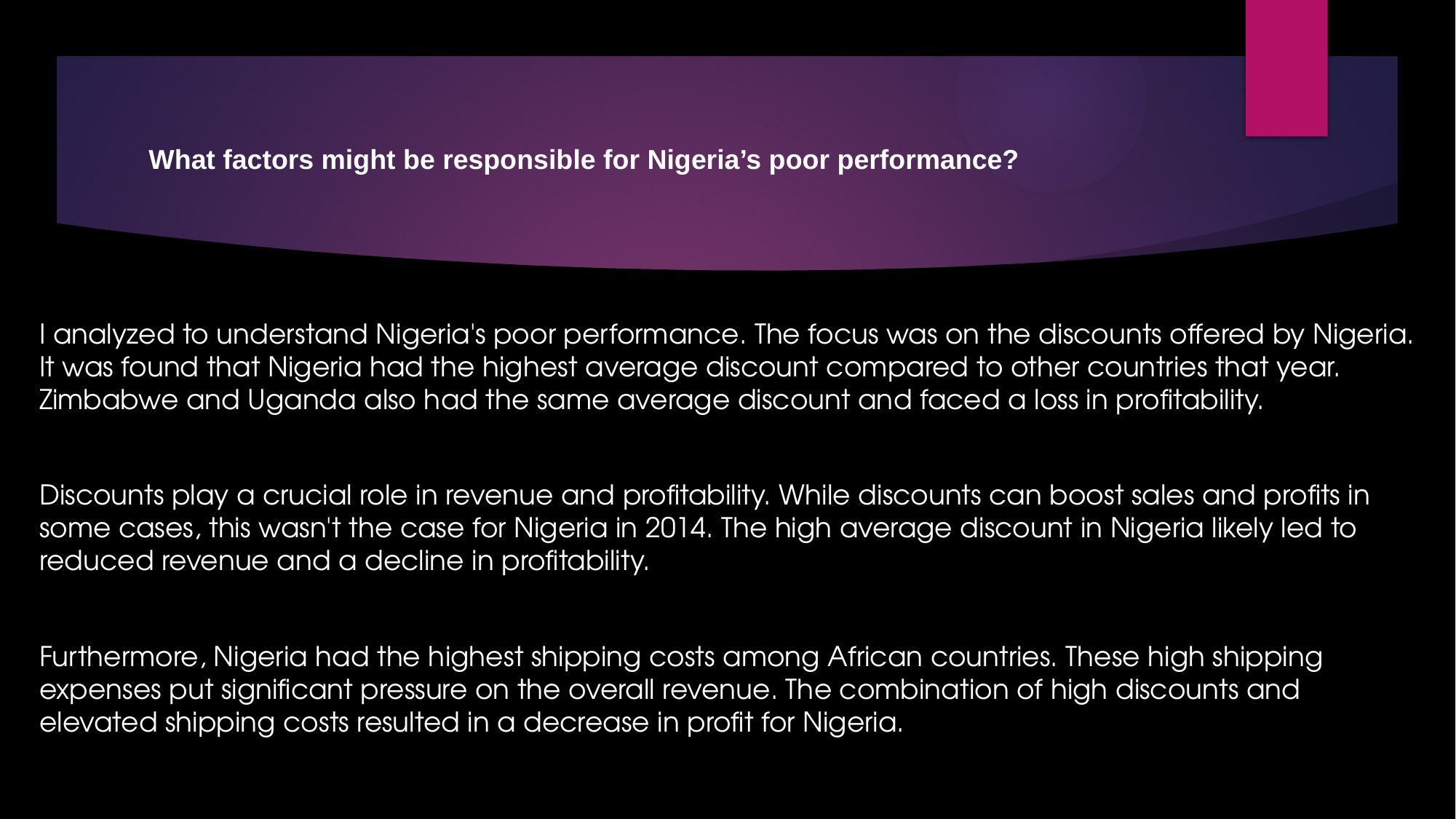

# What factors might be responsible for Nigeria’s poor performance?
I analyzed to understand Nigeria's poor performance. The focus was on the discounts offered by Nigeria. It was found that Nigeria had the highest average discount compared to other countries that year. Zimbabwe and Uganda also had the same average discount and faced a loss in profitability.

Discounts play a crucial role in revenue and profitability. While discounts can boost sales and profits in some cases, this wasn't the case for Nigeria in 2014. The high average discount in Nigeria likely led to reduced revenue and a decline in profitability.

Furthermore, Nigeria had the highest shipping costs among African countries. These high shipping expenses put significant pressure on the overall revenue. The combination of high discounts and elevated shipping costs resulted in a decrease in profit for Nigeria.